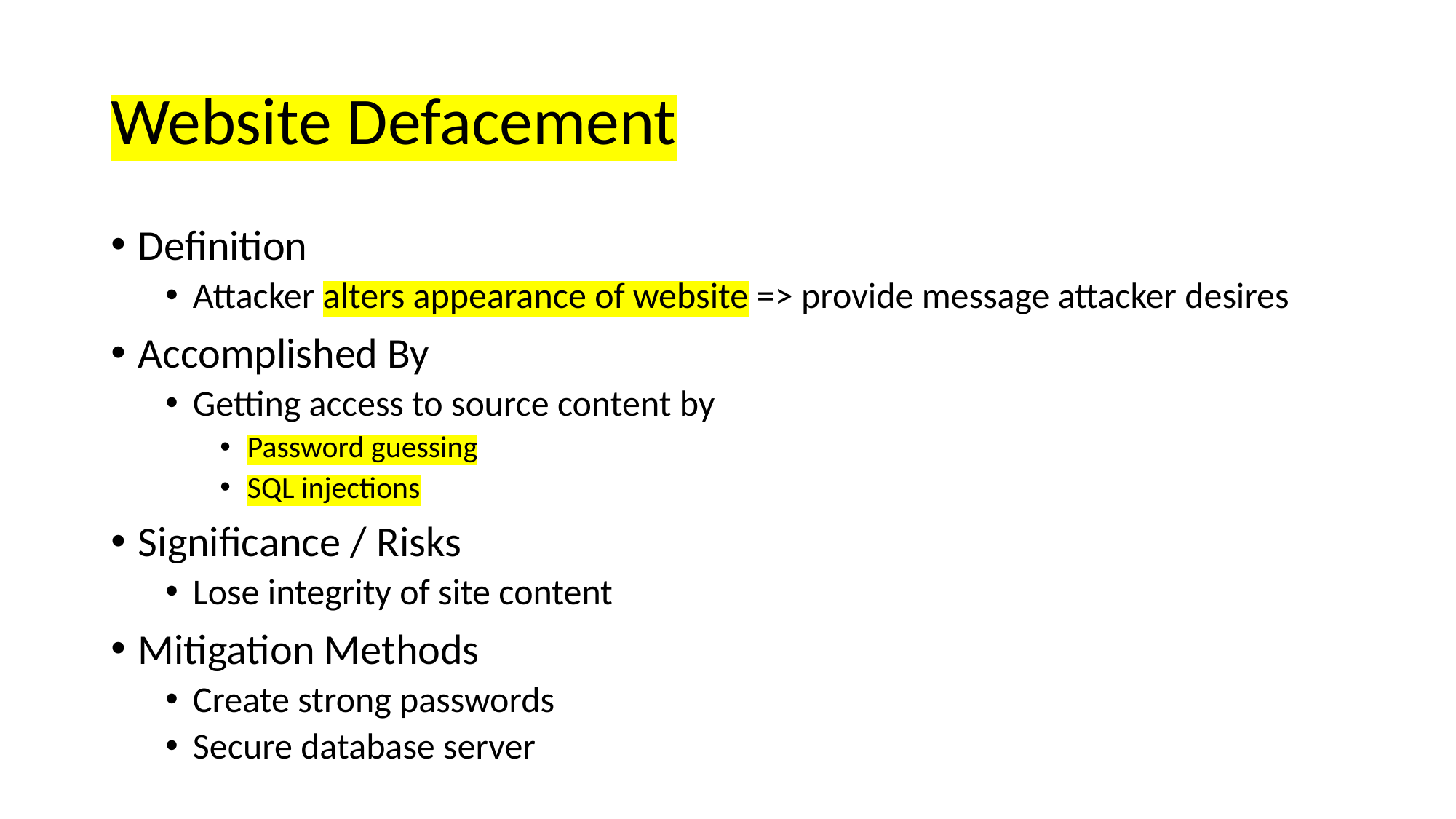

# Website Defacement
Definition
Attacker alters appearance of website => provide message attacker desires
Accomplished By
Getting access to source content by
Password guessing
SQL injections
Significance / Risks
Lose integrity of site content
Mitigation Methods
Create strong passwords
Secure database server